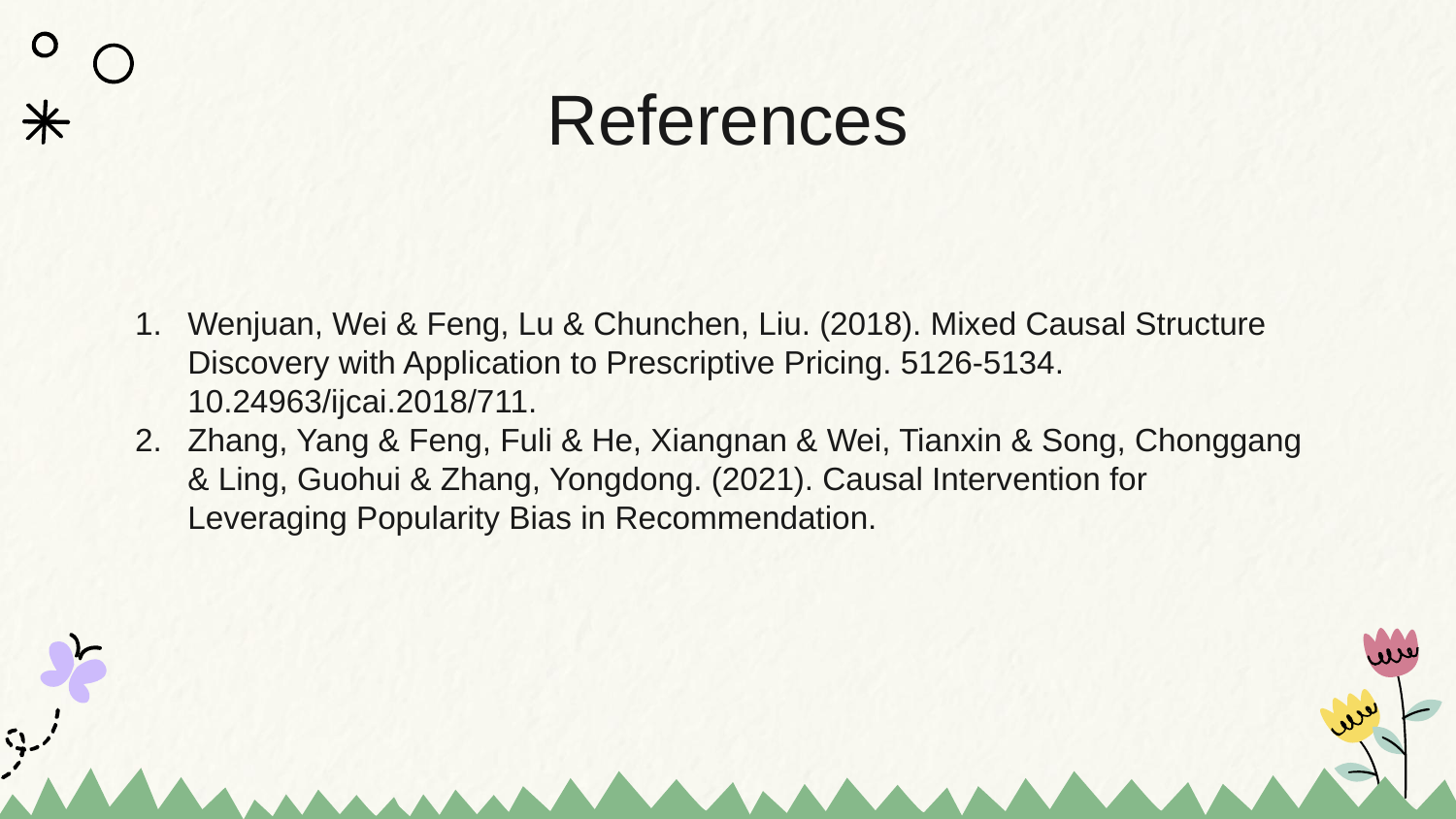

References
# Wenjuan, Wei & Feng, Lu & Chunchen, Liu. (2018). Mixed Causal Structure Discovery with Application to Prescriptive Pricing. 5126-5134. 10.24963/ijcai.2018/711.
Zhang, Yang & Feng, Fuli & He, Xiangnan & Wei, Tianxin & Song, Chonggang & Ling, Guohui & Zhang, Yongdong. (2021). Causal Intervention for Leveraging Popularity Bias in Recommendation.